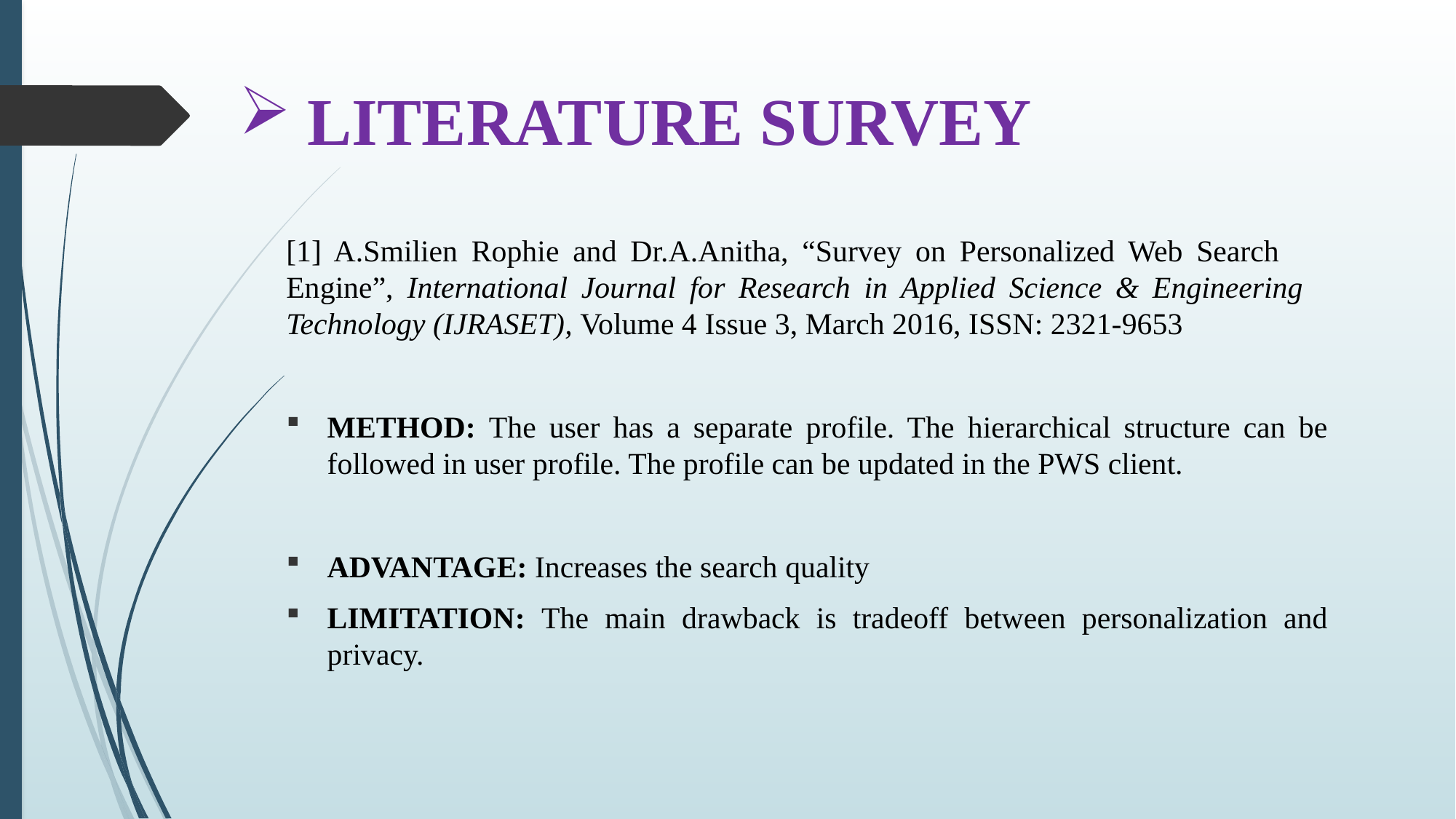

# LITERATURE SURVEY
[1] A.Smilien Rophie and Dr.A.Anitha, “Survey on Personalized Web Search 	Engine”, International Journal for Research in Applied Science & Engineering 	Technology (IJRASET), Volume 4 Issue 3, March 2016, ISSN: 2321-9653

METHOD: The user has a separate profile. The hierarchical structure can be followed in user profile. The profile can be updated in the PWS client.

ADVANTAGE: Increases the search quality
LIMITATION: The main drawback is tradeoff between personalization and privacy.